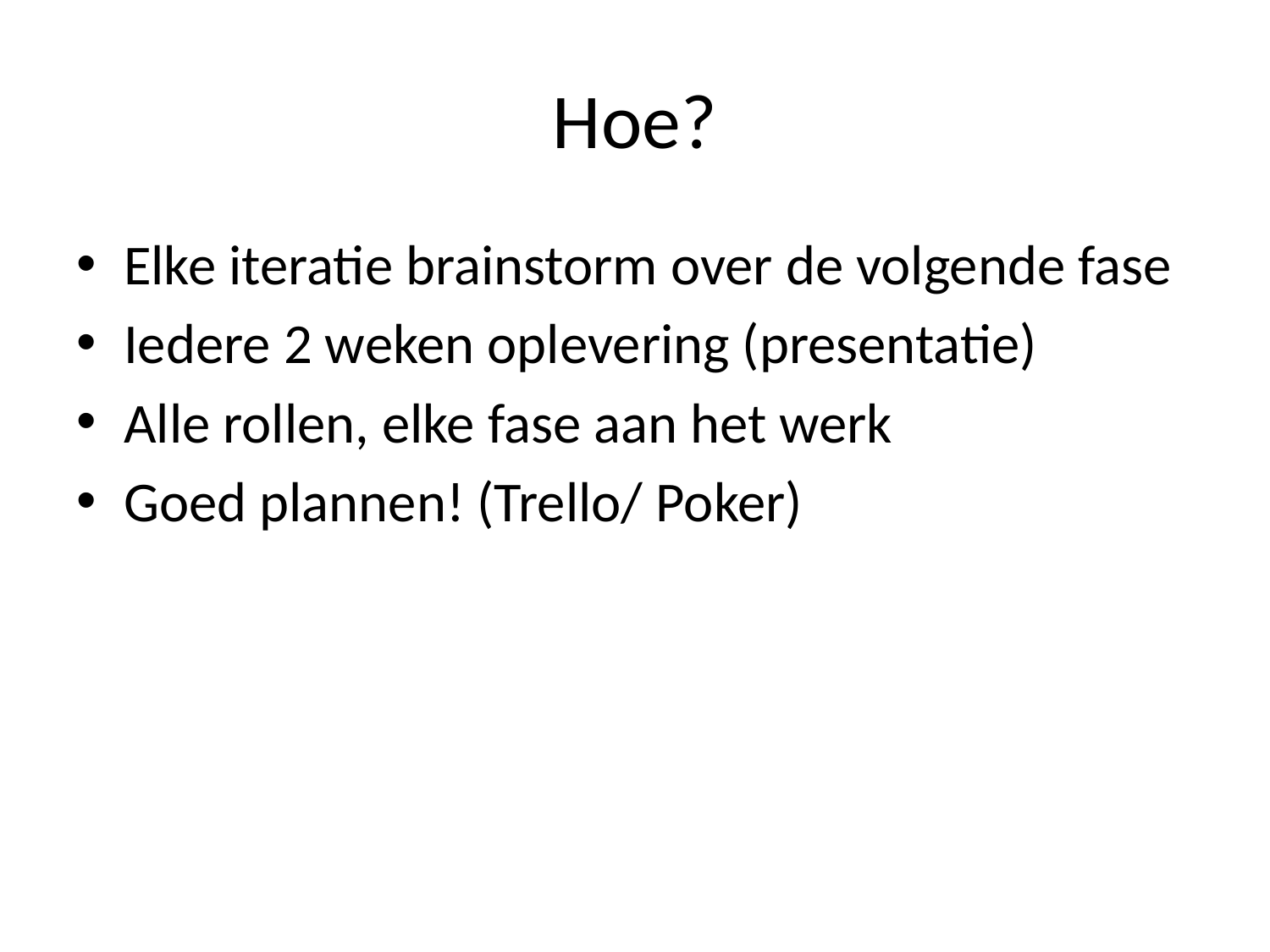

# Hoe?
Elke iteratie brainstorm over de volgende fase
Iedere 2 weken oplevering (presentatie)
Alle rollen, elke fase aan het werk
Goed plannen! (Trello/ Poker)